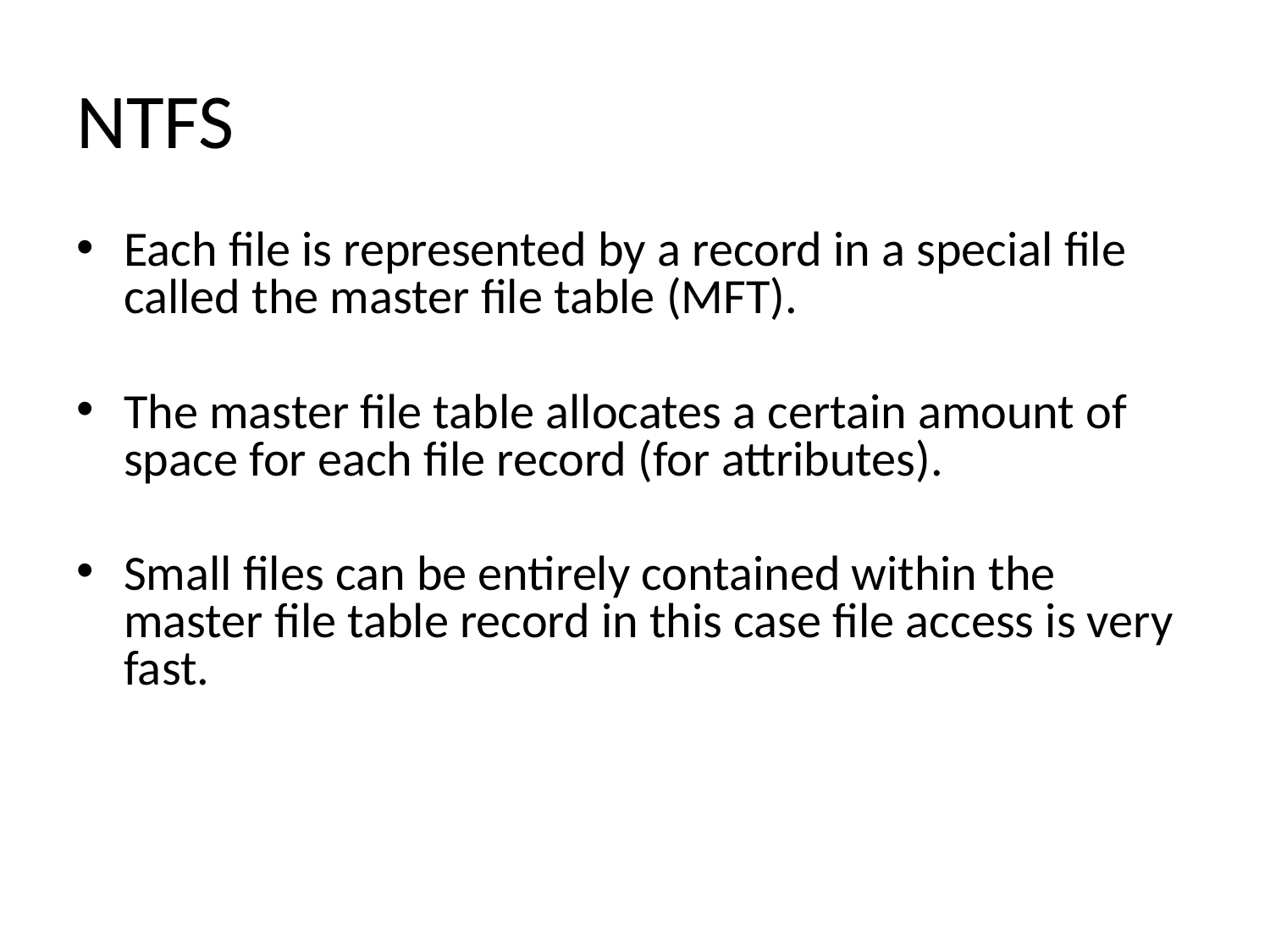

NTFS
Each file is represented by a record in a special file called the master file table (MFT).

The master file table allocates a certain amount of space for each file record (for attributes).

Small files can be entirely contained within the master file table record in this case file access is very fast.